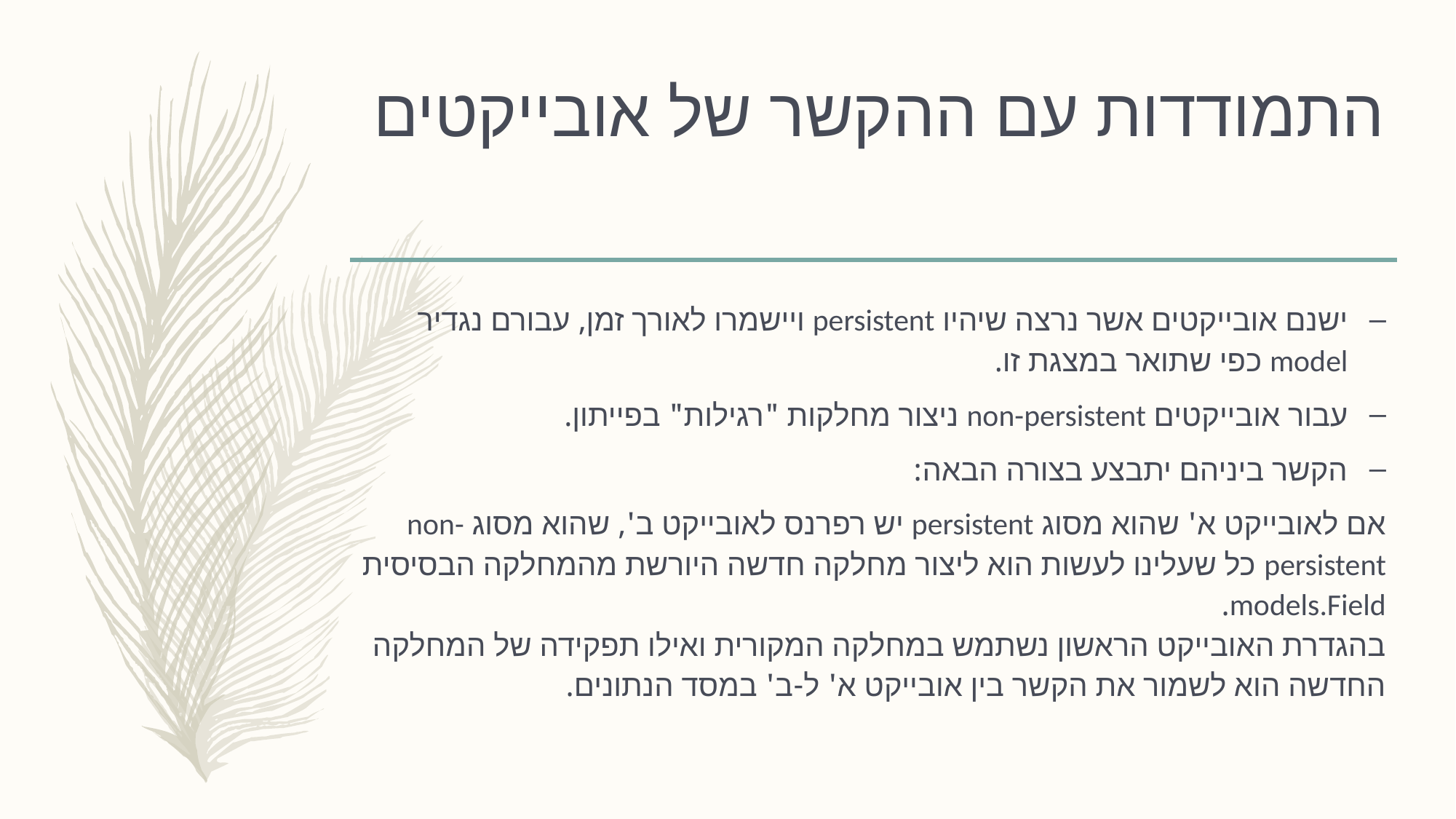

# התמודדות עם ההקשר של אובייקטים
ישנם אובייקטים אשר נרצה שיהיו persistent ויישמרו לאורך זמן, עבורם נגדיר model כפי שתואר במצגת זו.
עבור אובייקטים non-persistent ניצור מחלקות "רגילות" בפייתון.
הקשר ביניהם יתבצע בצורה הבאה:
אם לאובייקט א' שהוא מסוג persistent יש רפרנס לאובייקט ב', שהוא מסוג non-persistent כל שעלינו לעשות הוא ליצור מחלקה חדשה היורשת מהמחלקה הבסיסית models.Field.
בהגדרת האובייקט הראשון נשתמש במחלקה המקורית ואילו תפקידה של המחלקה החדשה הוא לשמור את הקשר בין אובייקט א' ל-ב' במסד הנתונים.